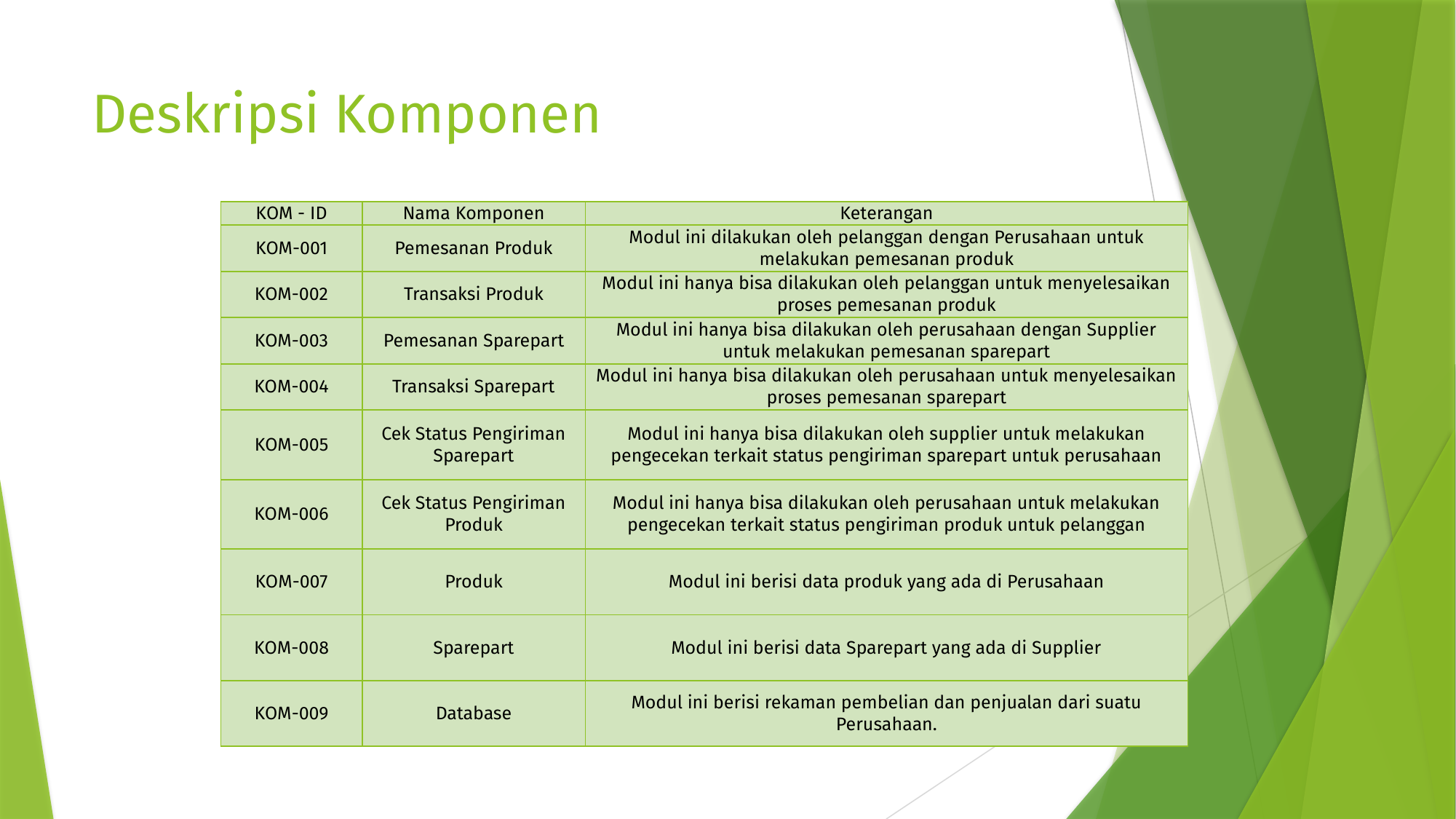

# Deskripsi Komponen
| KOM - ID | Nama Komponen | Keterangan |
| --- | --- | --- |
| KOM-001 | Pemesanan Produk | Modul ini dilakukan oleh pelanggan dengan Perusahaan untuk melakukan pemesanan produk |
| KOM-002 | Transaksi Produk | Modul ini hanya bisa dilakukan oleh pelanggan untuk menyelesaikan proses pemesanan produk |
| KOM-003 | Pemesanan Sparepart | Modul ini hanya bisa dilakukan oleh perusahaan dengan Supplier untuk melakukan pemesanan sparepart |
| KOM-004 | Transaksi Sparepart | Modul ini hanya bisa dilakukan oleh perusahaan untuk menyelesaikan proses pemesanan sparepart |
| KOM-005 | Cek Status Pengiriman Sparepart | Modul ini hanya bisa dilakukan oleh supplier untuk melakukan pengecekan terkait status pengiriman sparepart untuk perusahaan |
| KOM-006 | Cek Status Pengiriman Produk | Modul ini hanya bisa dilakukan oleh perusahaan untuk melakukan pengecekan terkait status pengiriman produk untuk pelanggan |
| KOM-007 | Produk | Modul ini berisi data produk yang ada di Perusahaan |
| KOM-008 | Sparepart | Modul ini berisi data Sparepart yang ada di Supplier |
| KOM-009 | Database | Modul ini berisi rekaman pembelian dan penjualan dari suatu Perusahaan. |